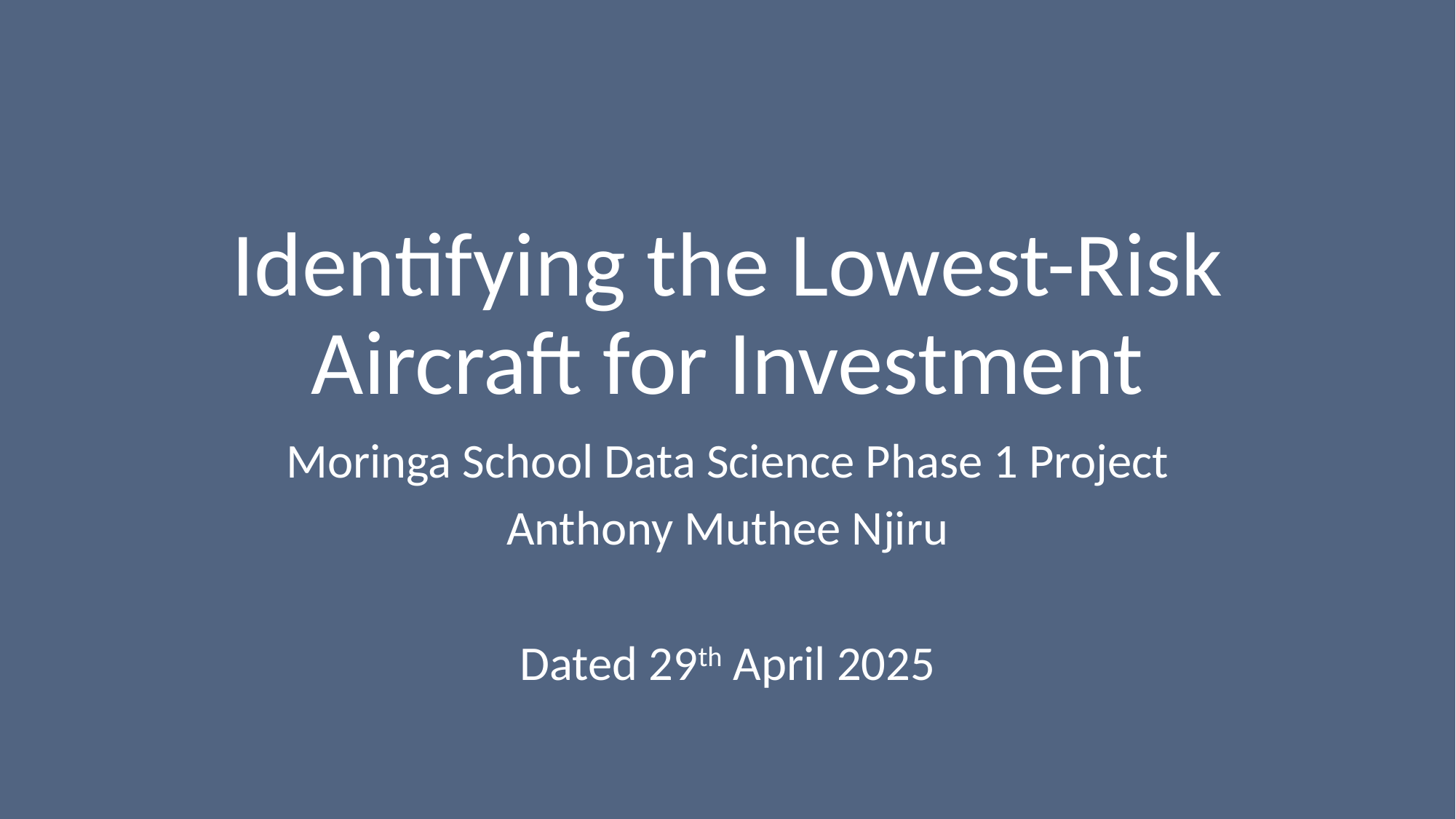

# Identifying the Lowest-Risk Aircraft for Investment
Moringa School Data Science Phase 1 Project
Anthony Muthee Njiru

Dated 29th April 2025